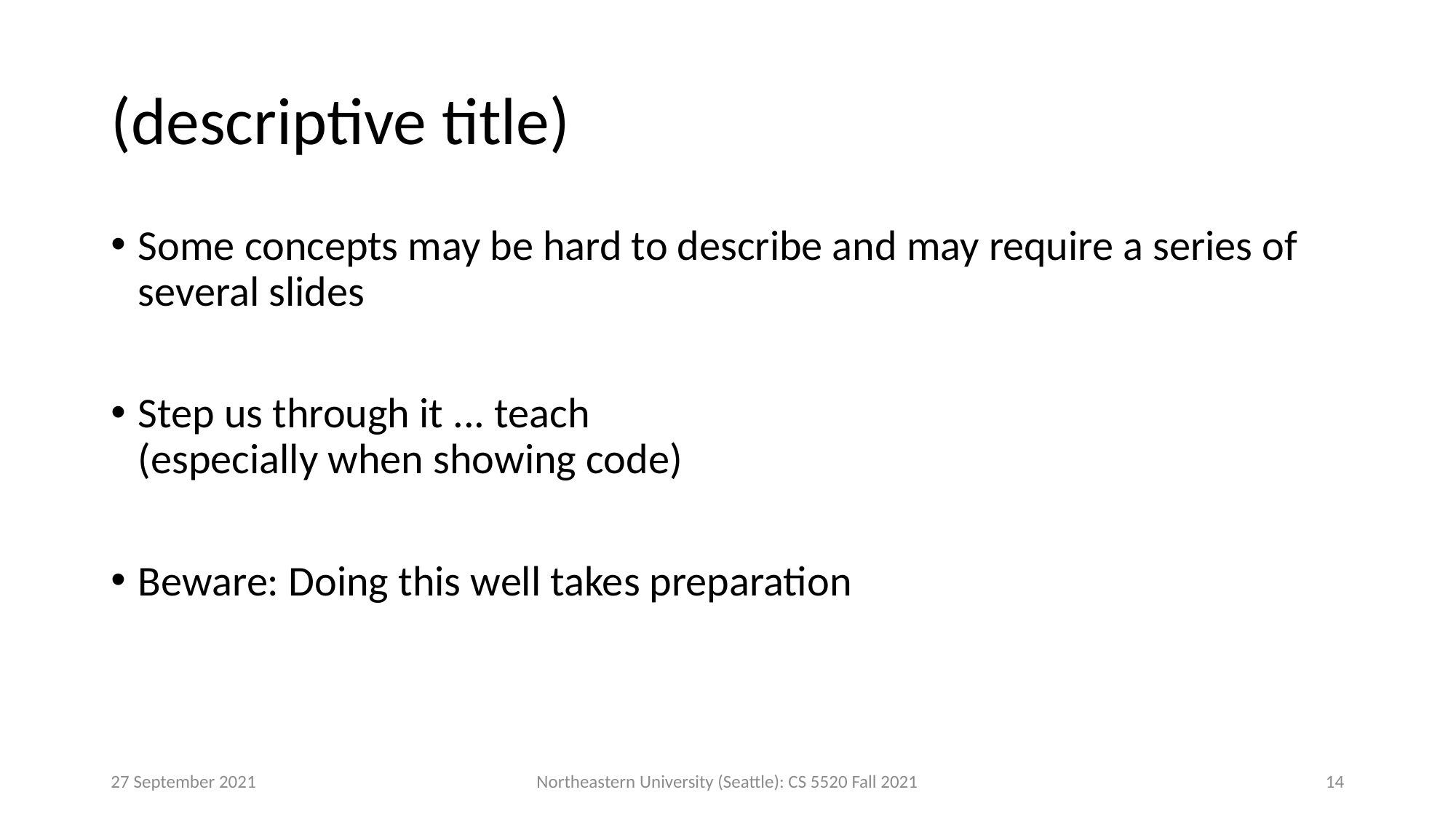

# (descriptive title)
Some concepts may be hard to describe and may require a series of several slides

Step us through it ... teach
(especially when showing code)

Beware: Doing this well takes preparation

27 September 2021
Northeastern University (Seattle): CS 5520 Fall 2021
14